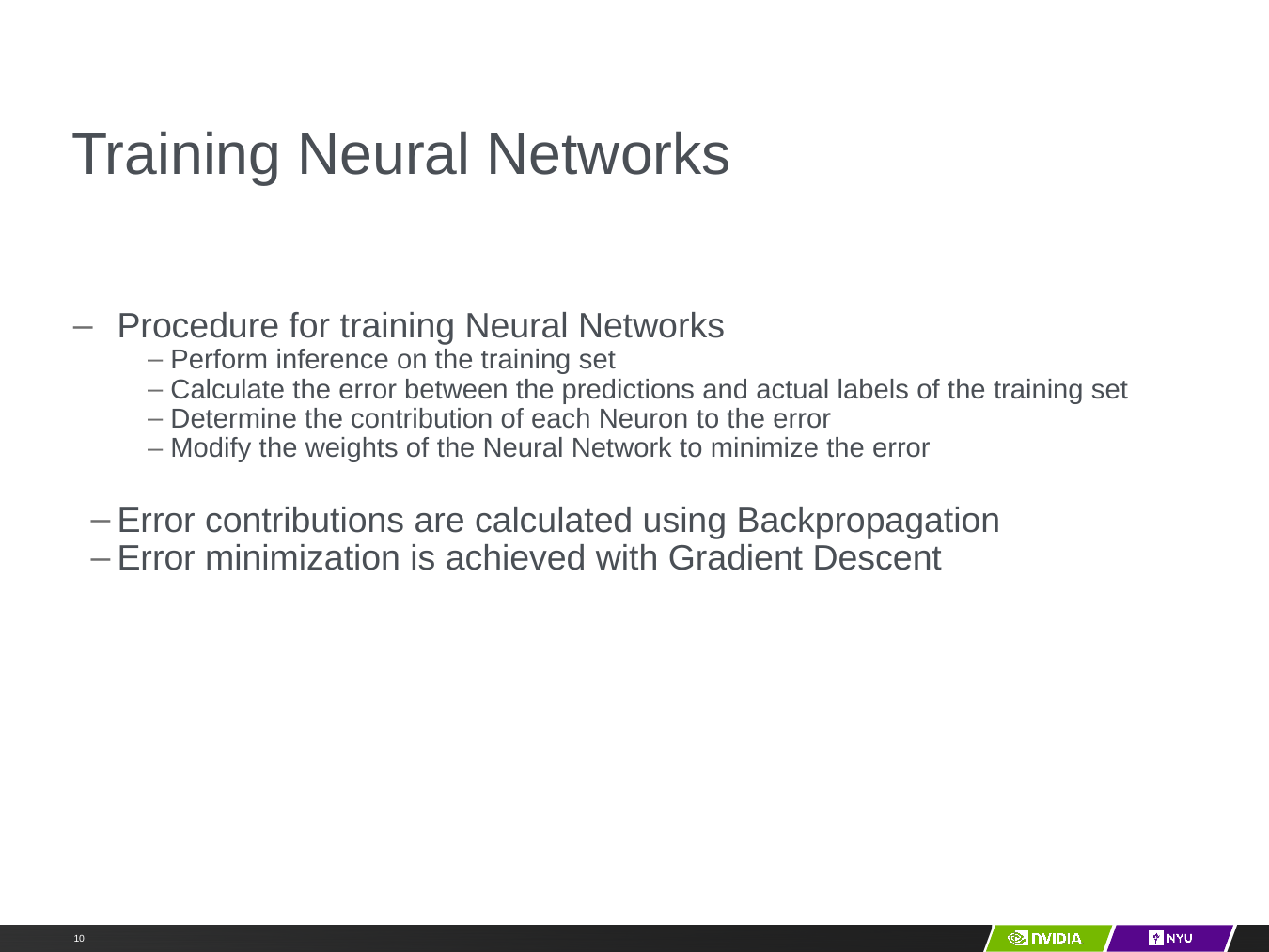

# Training Neural Networks

Procedure for training Neural Networks
Perform inference on the training set
Calculate the error between the predictions and actual labels of the training set
Determine the contribution of each Neuron to the error
Modify the weights of the Neural Network to minimize the error

Error contributions are calculated using Backpropagation
Error minimization is achieved with Gradient Descent